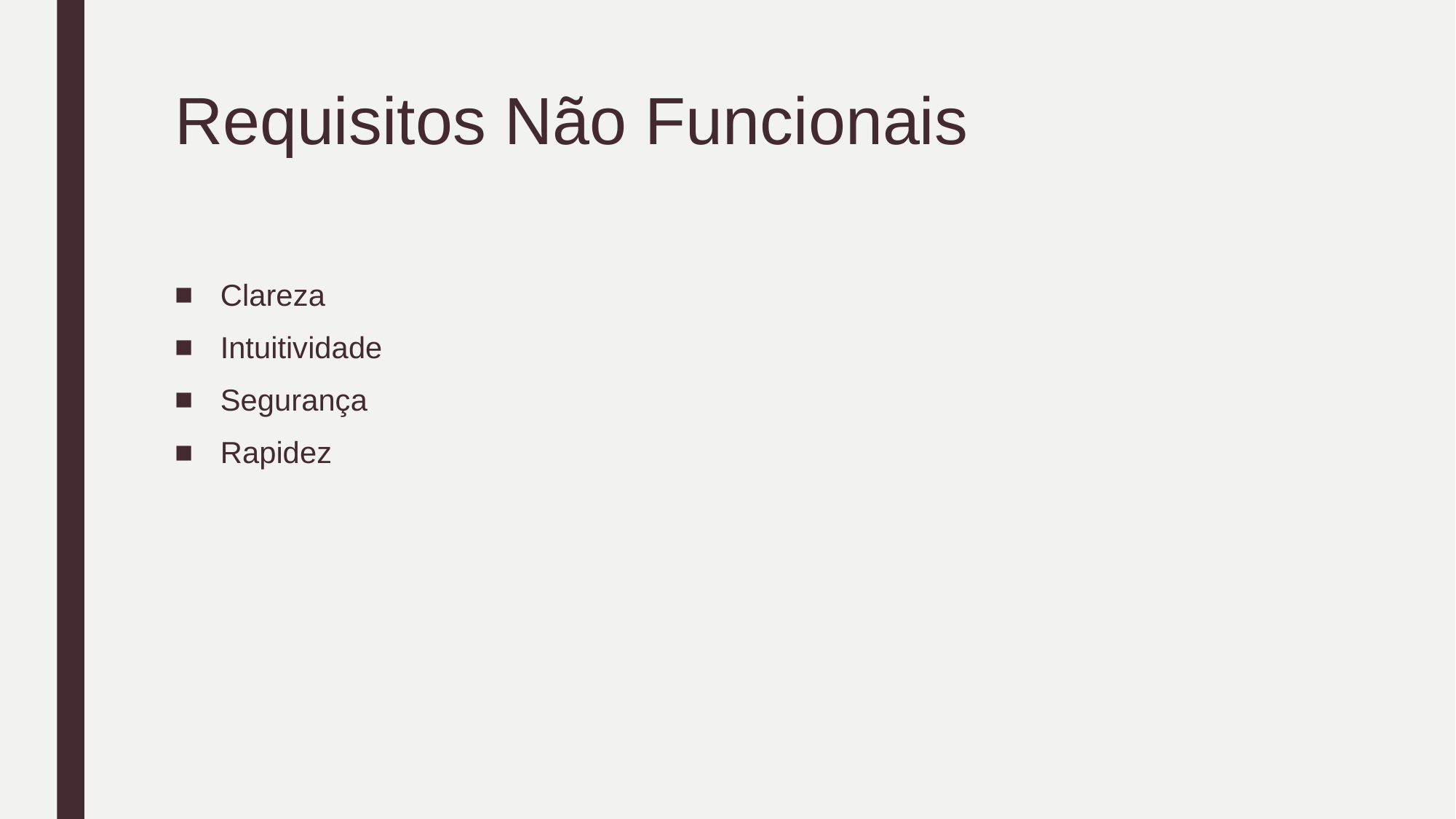

# Requisitos Não Funcionais
Clareza
Intuitividade
Segurança
Rapidez